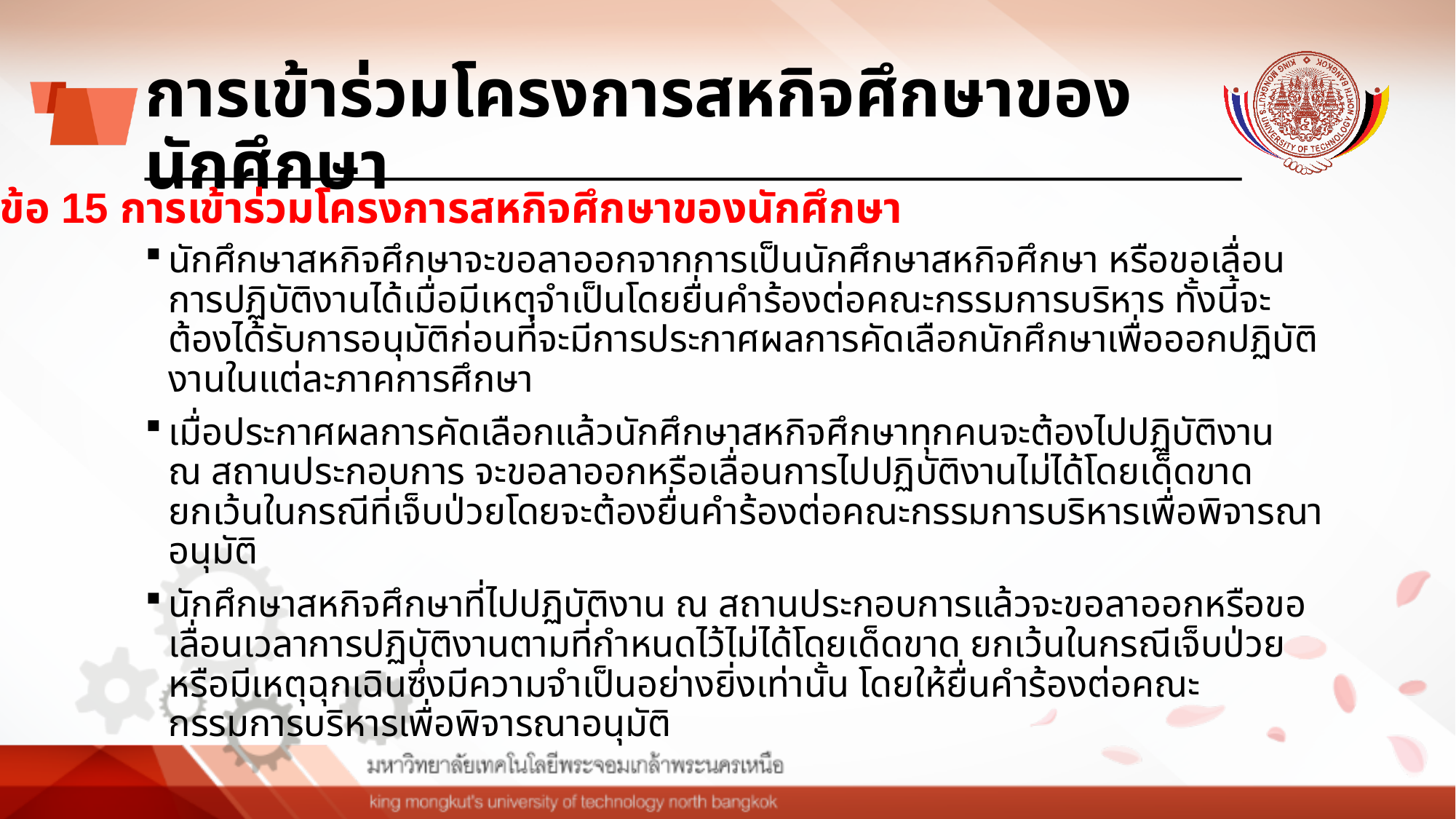

# การเข้าร่วมโครงการสหกิจศึกษาของนักศึกษา
ข้อ 15 การเข้าร่วมโครงการสหกิจศึกษาของนักศึกษา
นักศึกษาสหกิจศึกษาจะขอลาออกจากการเป็นนักศึกษาสหกิจศึกษา หรือขอเลื่อนการปฏิบัติงานได้เมื่อมีเหตุจำเป็นโดยยื่นคำร้องต่อคณะกรรมการบริหาร ทั้งนี้จะต้องได้รับการอนุมัติก่อนที่จะมีการประกาศผลการคัดเลือกนักศึกษาเพื่อออกปฏิบัติงานในแต่ละภาคการศึกษา
เมื่อประกาศผลการคัดเลือกแล้วนักศึกษาสหกิจศึกษาทุกคนจะต้องไปปฏิบัติงาน  ณ สถานประกอบการ จะขอลาออกหรือเลื่อนการไปปฏิบัติงานไม่ได้โดยเด็ดขาด ยกเว้นในกรณีที่เจ็บป่วยโดยจะต้องยื่นคำร้องต่อคณะกรรมการบริหารเพื่อพิจารณาอนุมัติ
นักศึกษาสหกิจศึกษาที่ไปปฏิบัติงาน ณ สถานประกอบการแล้วจะขอลาออกหรือขอเลื่อนเวลาการปฏิบัติงานตามที่กำหนดไว้ไม่ได้โดยเด็ดขาด ยกเว้นในกรณีเจ็บป่วยหรือมีเหตุฉุกเฉินซึ่งมีความจำเป็นอย่างยิ่งเท่านั้น โดยให้ยื่นคำร้องต่อคณะกรรมการบริหารเพื่อพิจารณาอนุมัติ